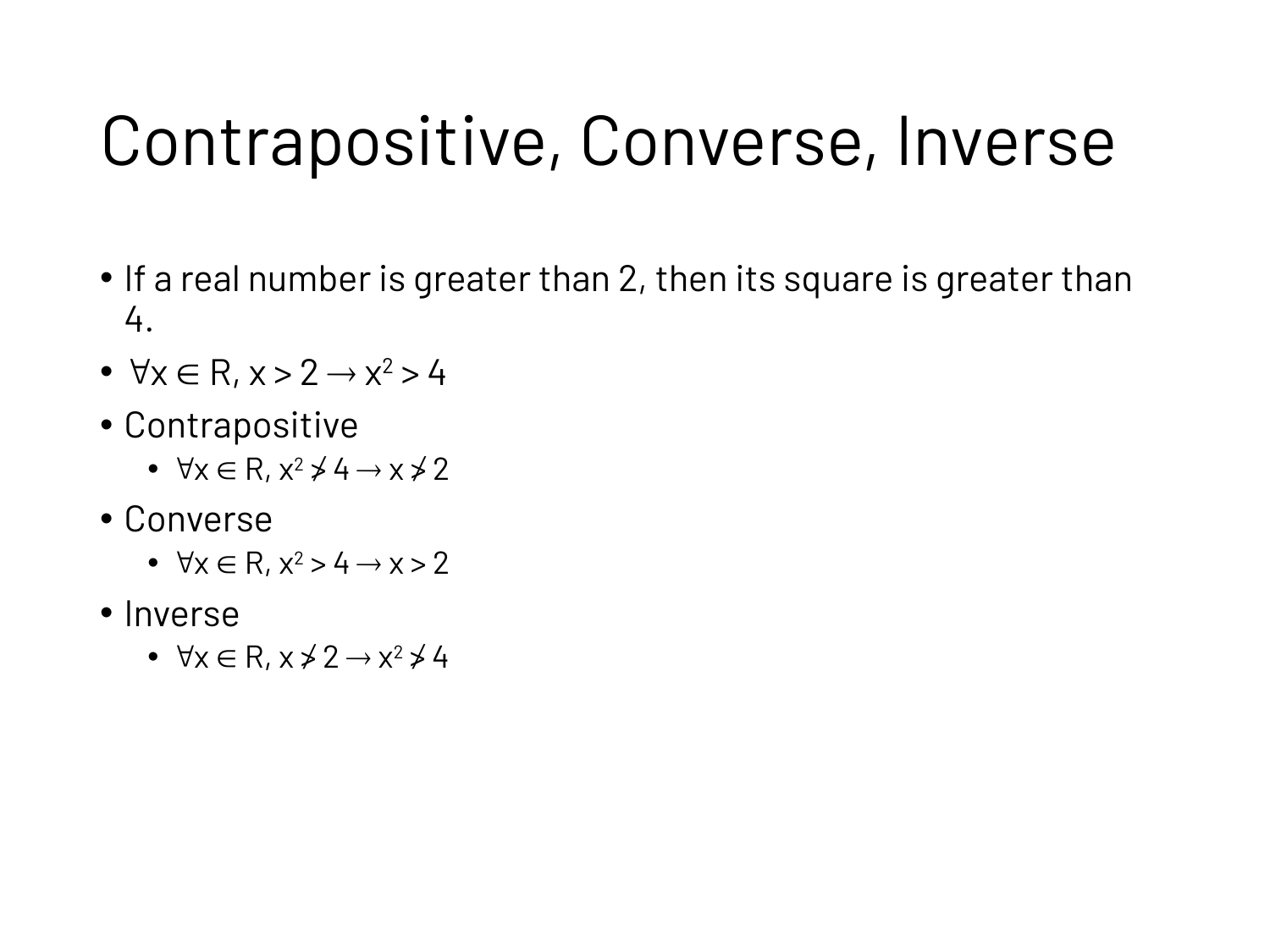

# Contrapositive, Converse, Inverse
If a real number is greater than 2, then its square is greater than 4.
∀x ∈ R, x > 2 → x2 > 4
Contrapositive
∀x ∈ R, x2 ≯ 4 → x ≯ 2
Converse
∀x ∈ R, x2 > 4 → x > 2
Inverse
∀x ∈ R, x ≯ 2 → x2 ≯ 4